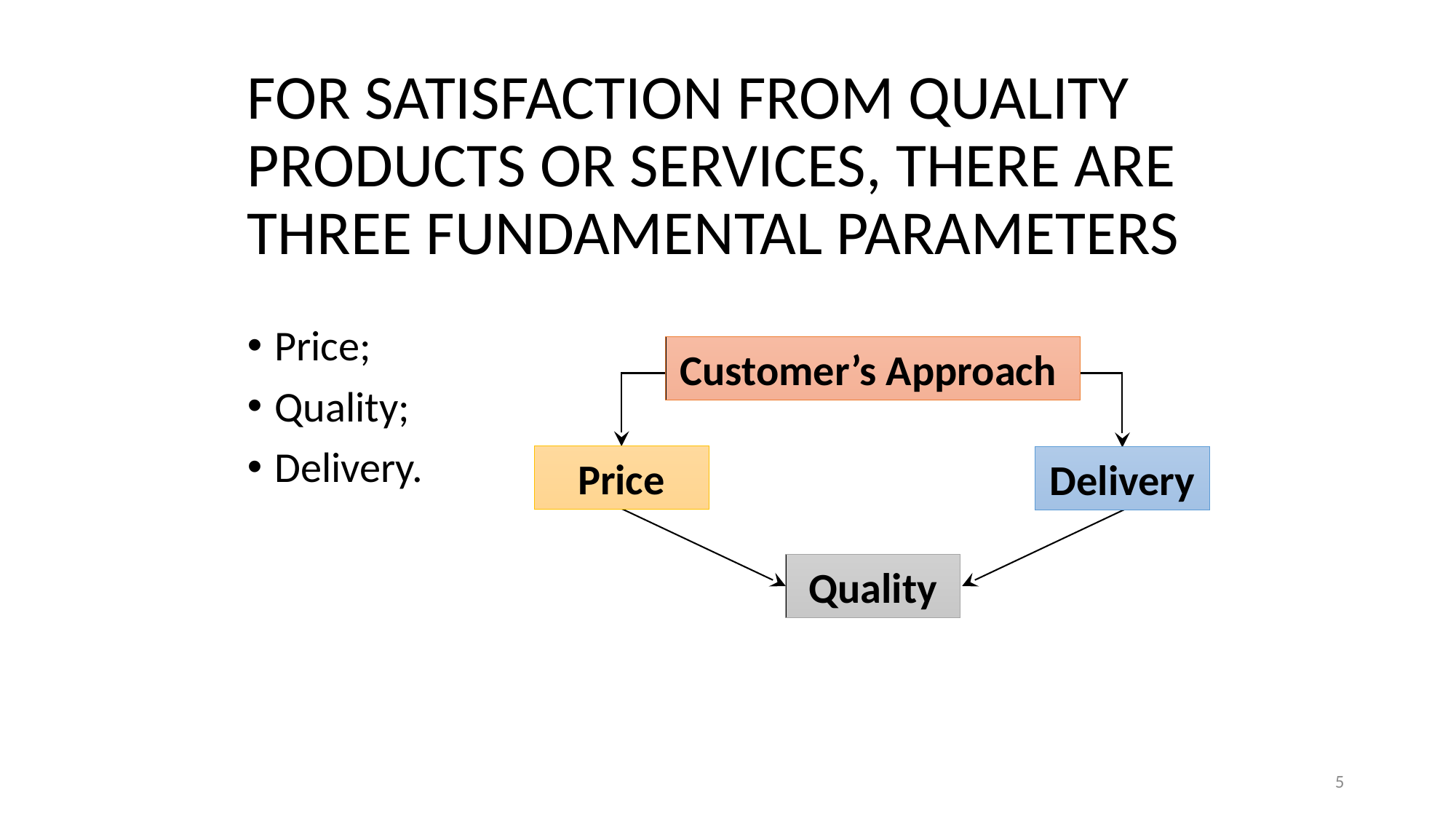

# FOR SATISFACTION FROM QUALITY PRODUCTS OR SERVICES, THERE ARE THREE FUNDAMENTAL PARAMETERS
Price;
Quality;
Delivery.
Customer’s Approach

Price
Delivery
Quality
5